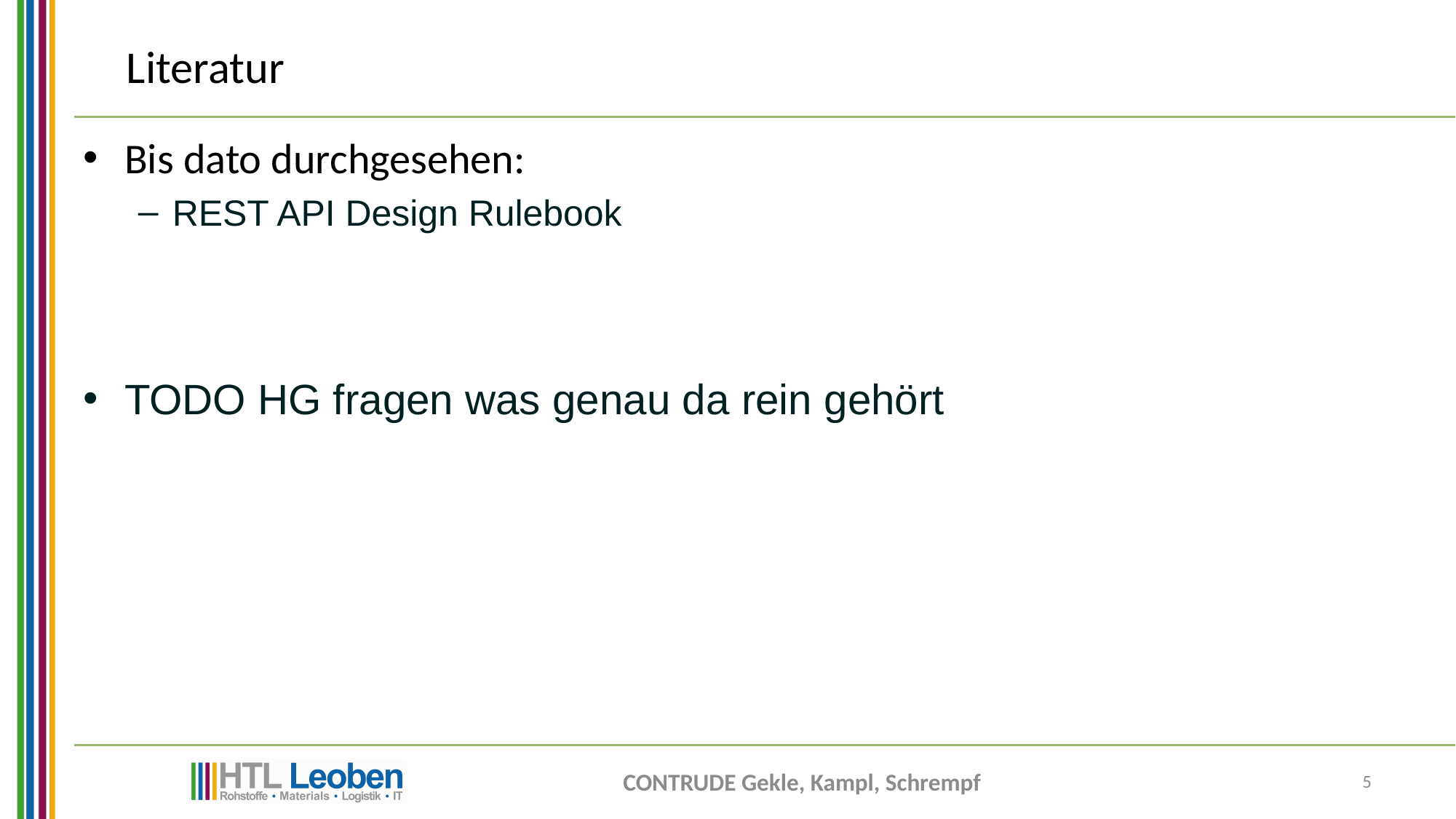

# Literatur
Bis dato durchgesehen:
REST API Design Rulebook

TODO HG fragen was genau da rein gehört
CONTRUDE Gekle, Kampl, Schrempf
5